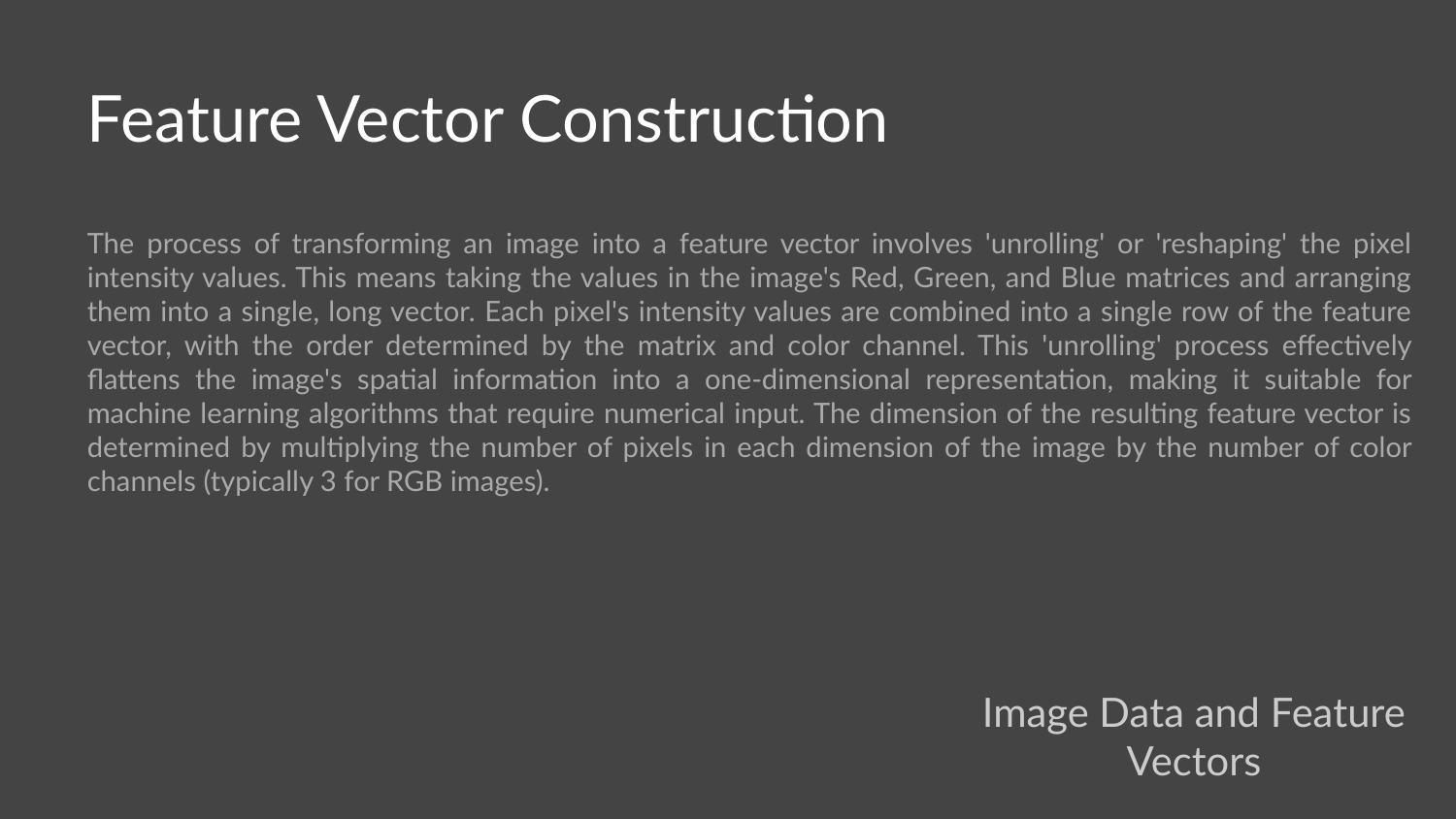

Feature Vector Construction
The process of transforming an image into a feature vector involves 'unrolling' or 'reshaping' the pixel intensity values. This means taking the values in the image's Red, Green, and Blue matrices and arranging them into a single, long vector. Each pixel's intensity values are combined into a single row of the feature vector, with the order determined by the matrix and color channel. This 'unrolling' process effectively flattens the image's spatial information into a one-dimensional representation, making it suitable for machine learning algorithms that require numerical input. The dimension of the resulting feature vector is determined by multiplying the number of pixels in each dimension of the image by the number of color channels (typically 3 for RGB images).
Image Data and Feature Vectors